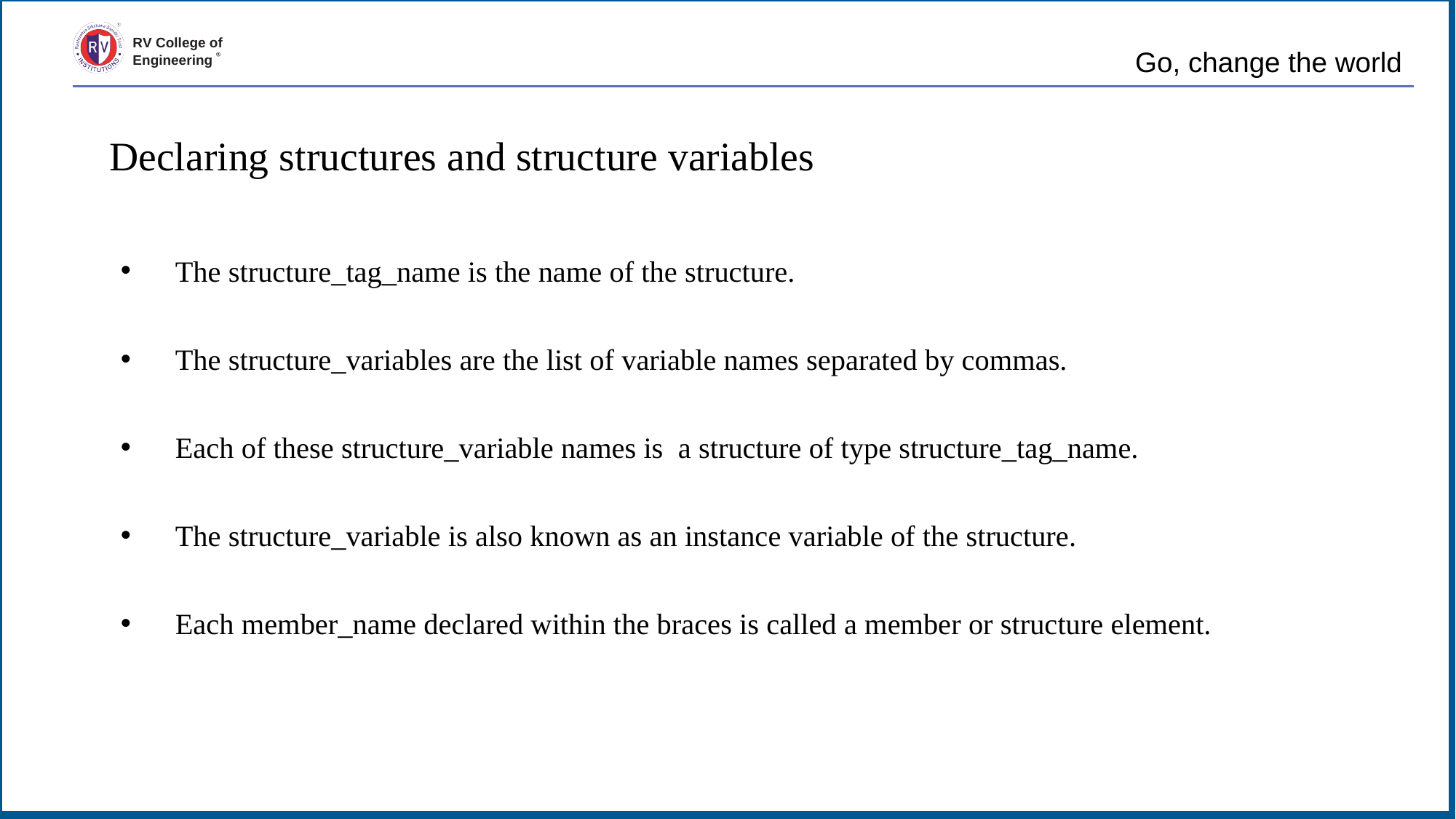

# Go, change the world
RV College of
Engineering

Declaring structures and structure variables
The structure_tag_name is the name of the structure.
The structure_variables are the list of variable names separated by commas.
Each of these structure_variable names is  a structure of type structure_tag_name.
The structure_variable is also known as an instance variable of the structure.
Each member_name declared within the braces is called a member or structure element.